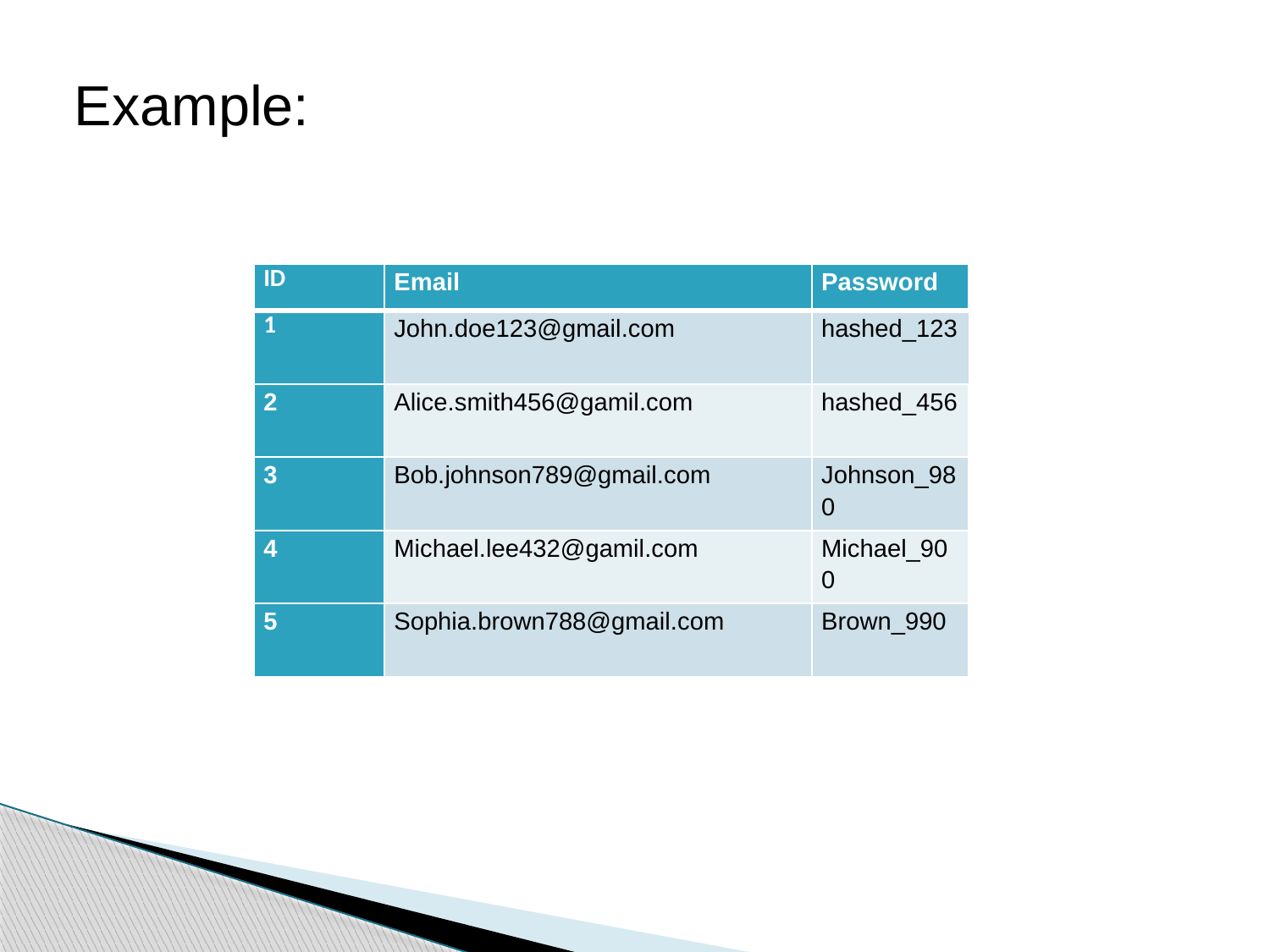

Example:
| ID | Email | Password |
| --- | --- | --- |
| 1 | John.doe123@gmail.com | hashed\_123 |
| 2 | Alice.smith456@gamil.com | hashed\_456 |
| 3 | Bob.johnson789@gmail.com | Johnson\_980 |
| 4 | Michael.lee432@gamil.com | Michael\_900 |
| 5 | Sophia.brown788@gmail.com | Brown\_990 |